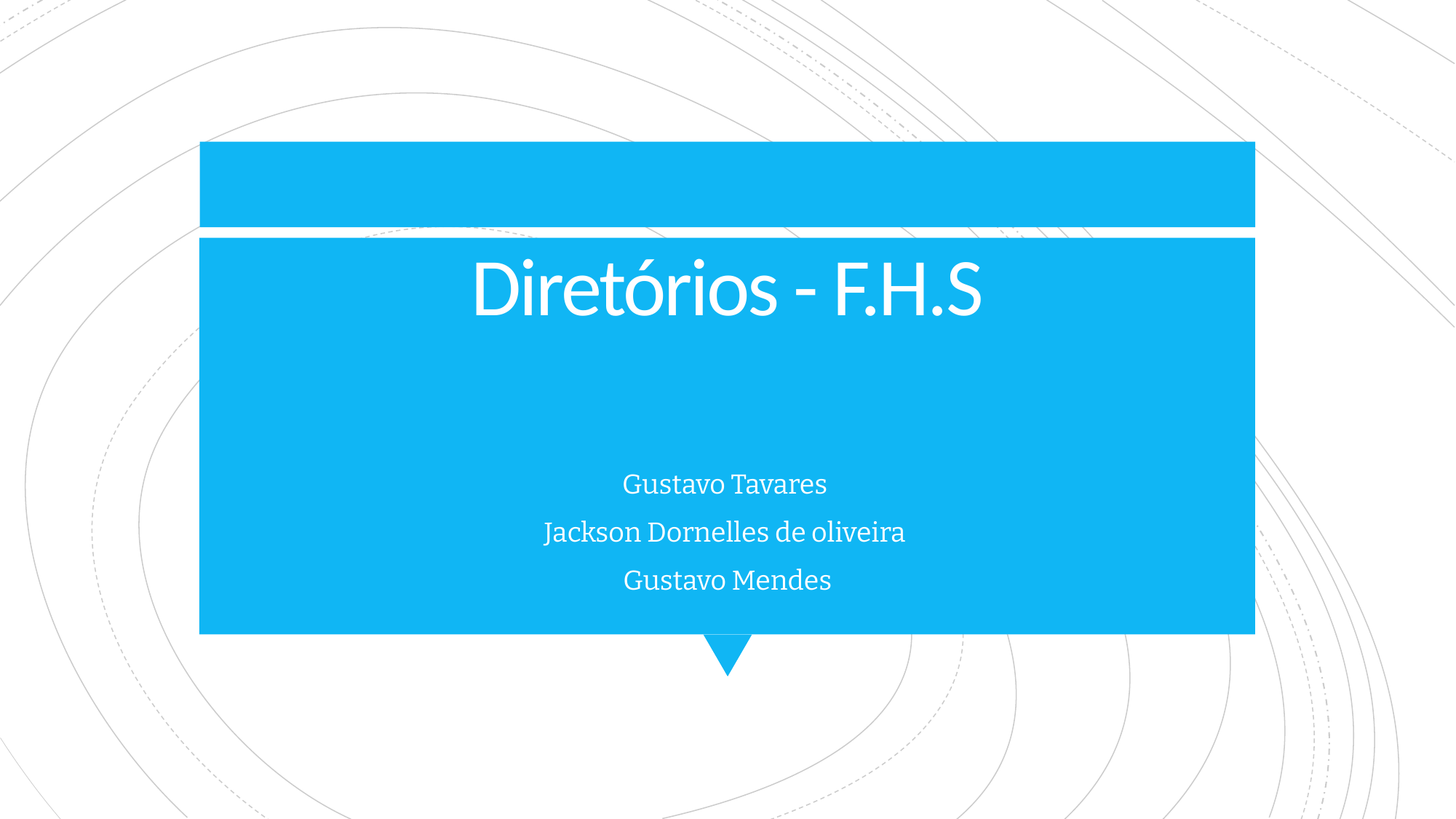

# Diretórios - F.H.S
Gustavo Tavares
Jackson Dornelles de oliveira
Gustavo Mendes